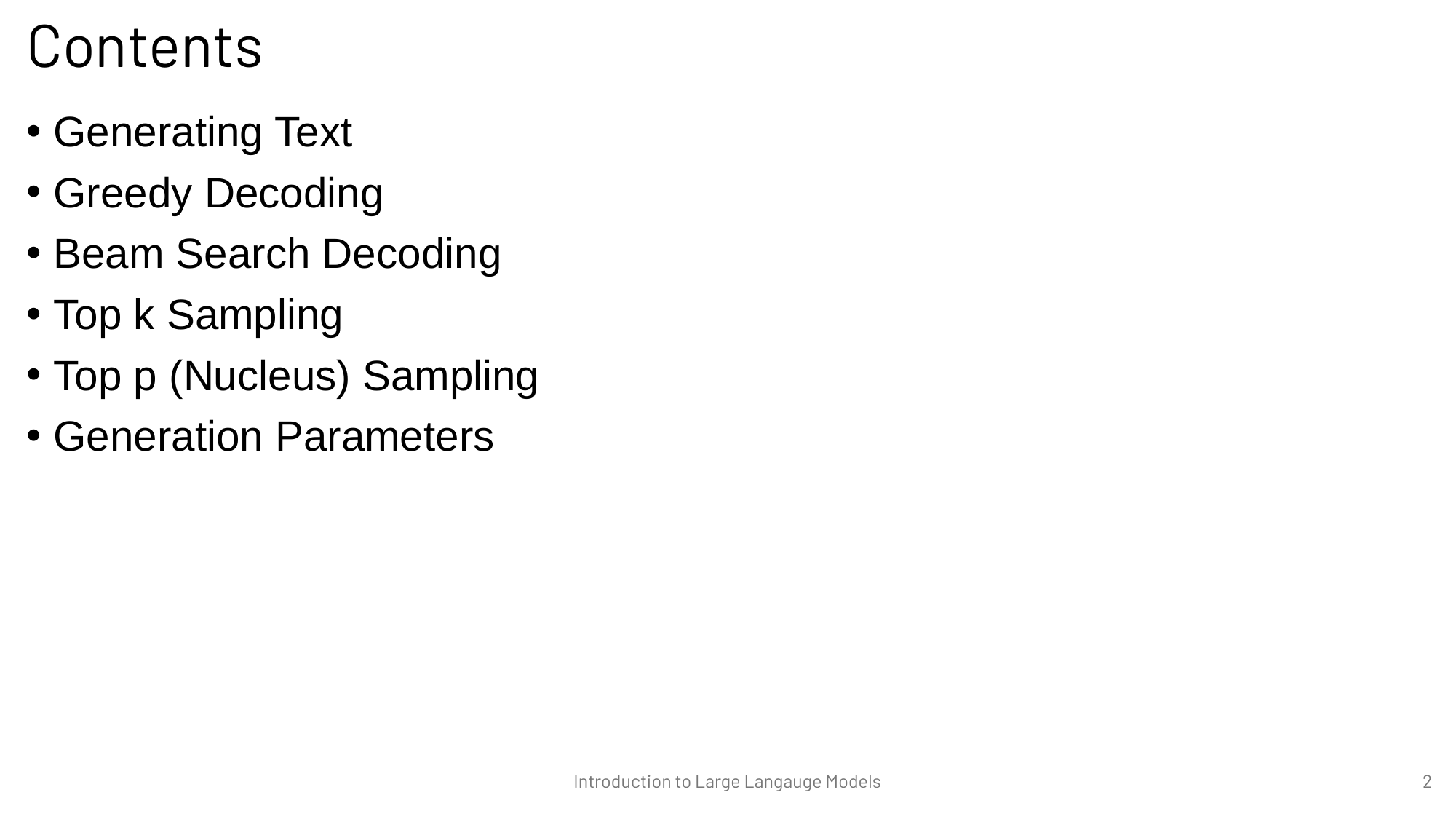

# Contents
Generating Text
Greedy Decoding
Beam Search Decoding
Top k Sampling
Top p (Nucleus) Sampling
Generation Parameters

Introduction to Large Langauge Models
2